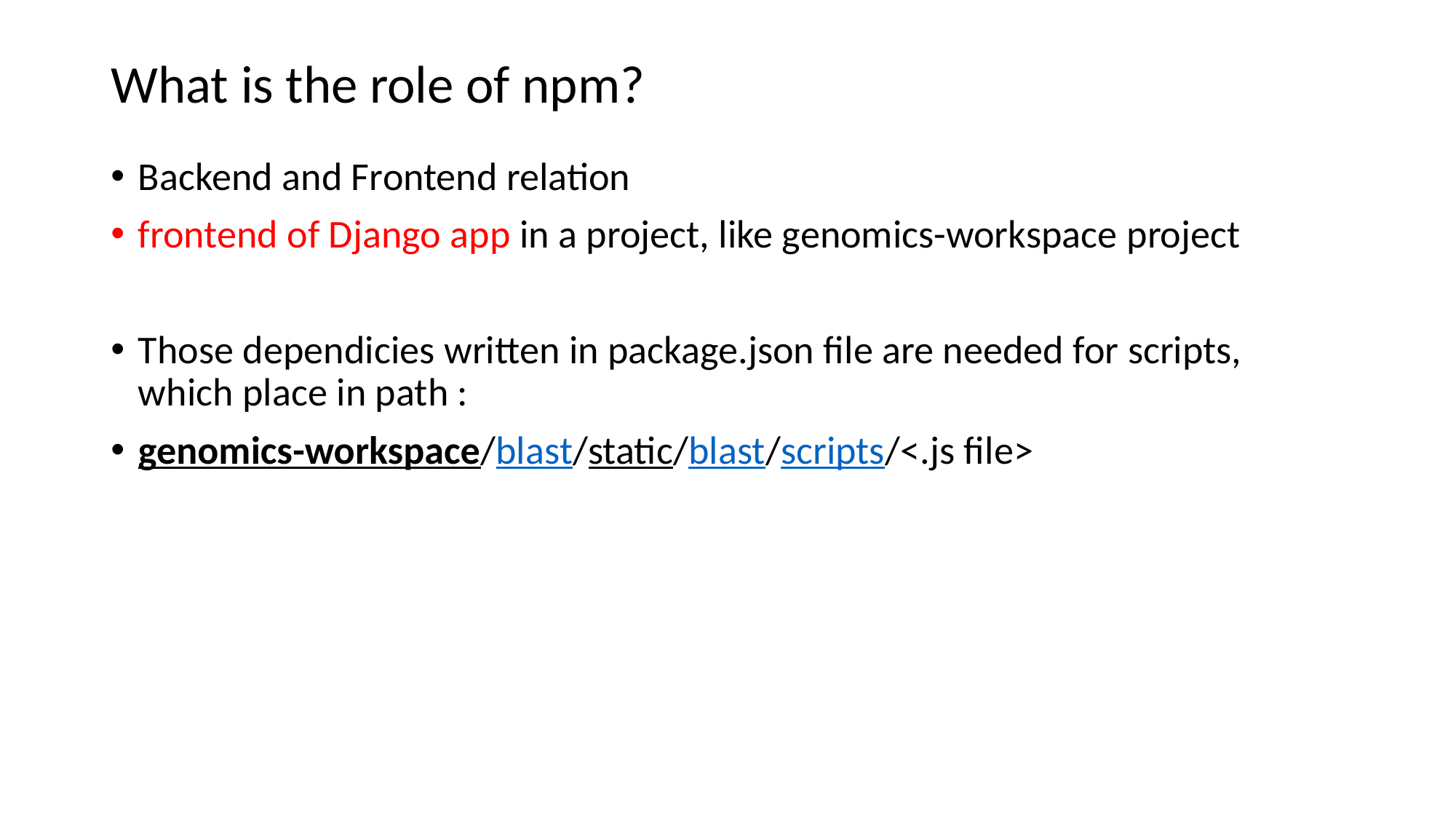

# What is the role of npm?
Backend and Frontend relation
frontend of Django app in a project, like genomics-workspace project

Those dependicies written in package.json file are needed for scripts, which place in path :
genomics-workspace/blast/static/blast/scripts/<.js file>